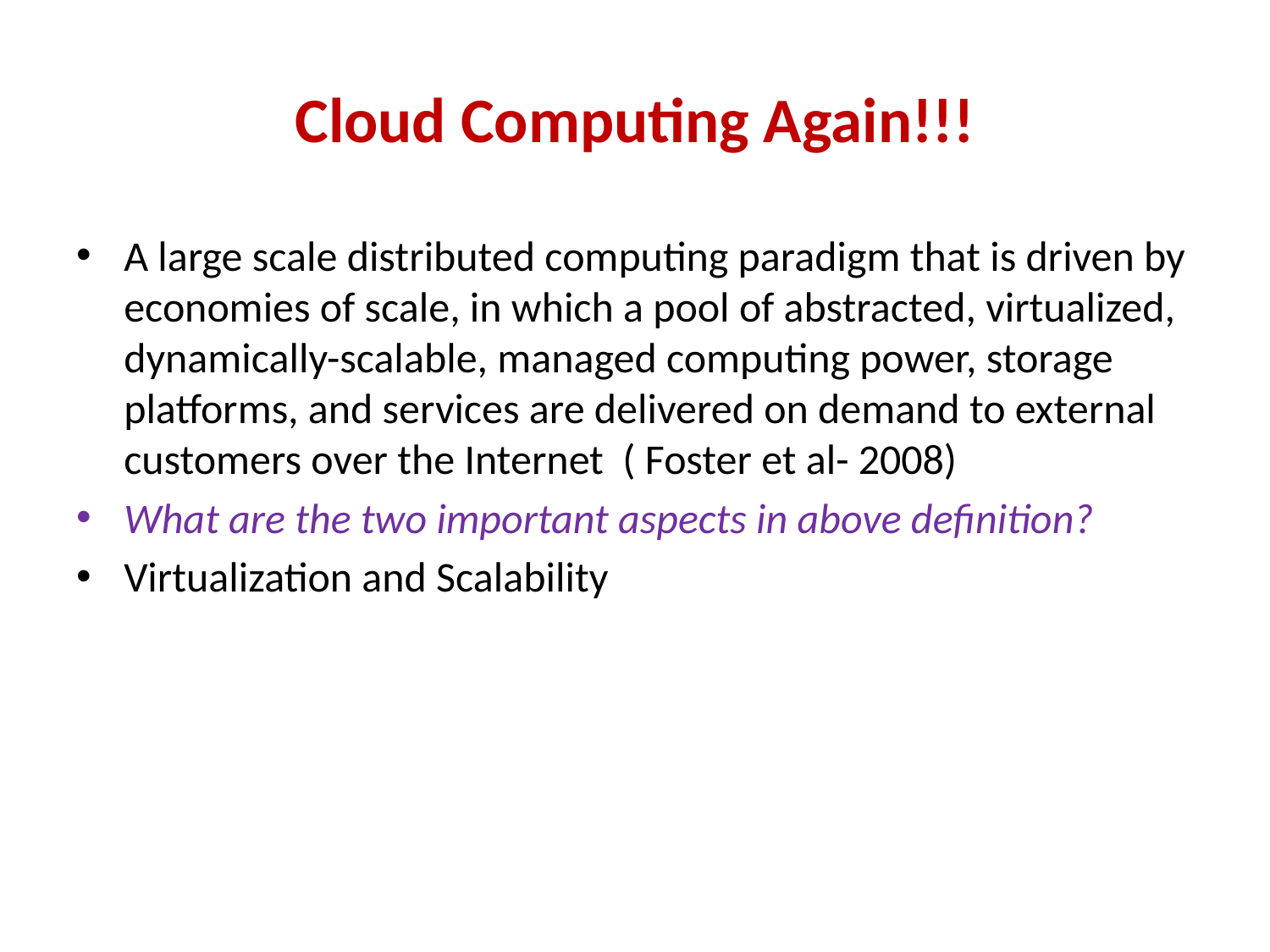

# Cloud Computing Again!!!
A large scale distributed computing paradigm that is driven by economies of scale, in which a pool of abstracted, virtualized, dynamically-scalable, managed computing power, storage platforms, and services are delivered on demand to external customers over the Internet  ( Foster et al- 2008)
What are the two important aspects in above definition?
Virtualization and Scalability